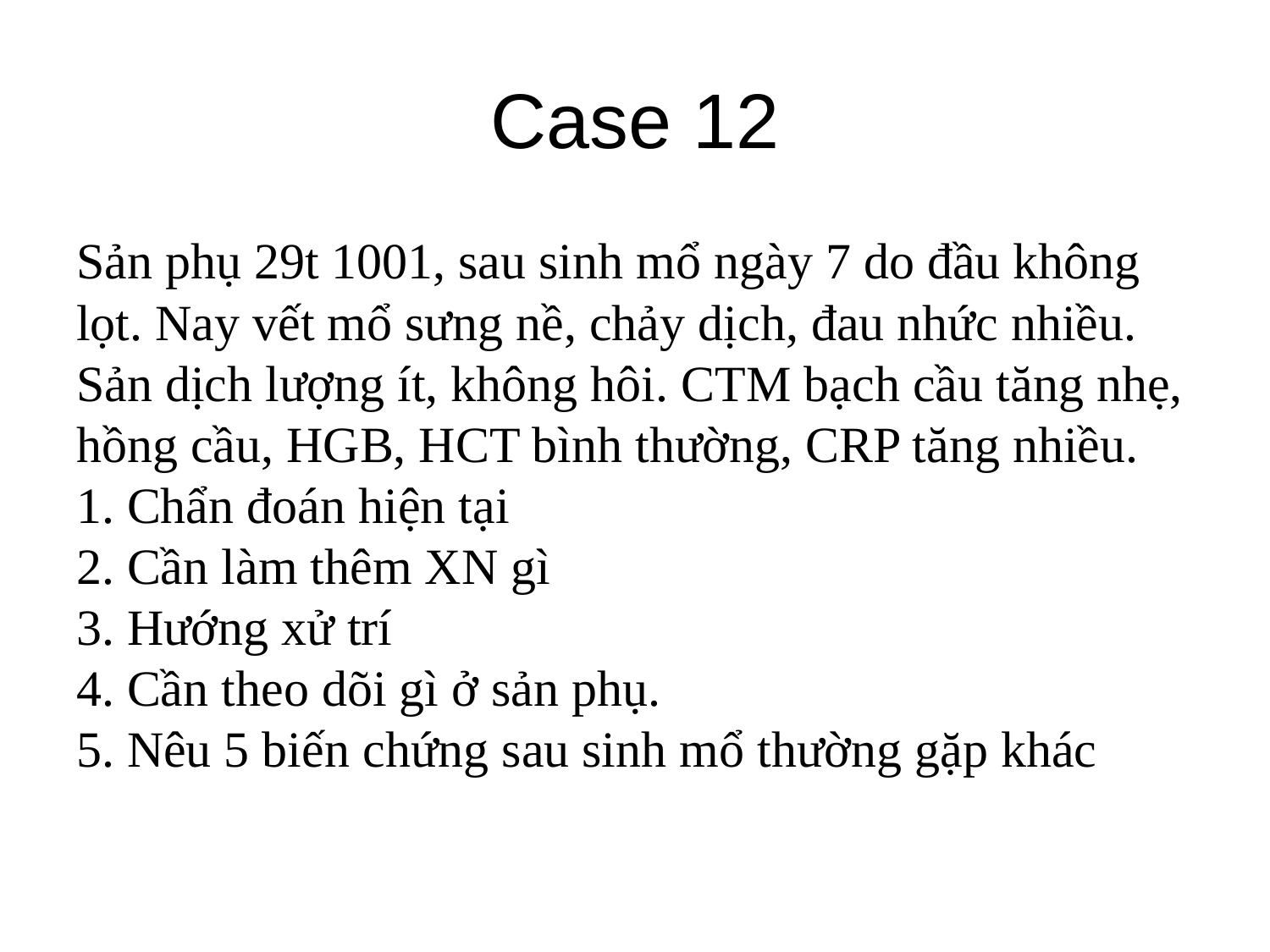

# Case 12
Sản phụ 29t 1001, sau sinh mổ ngày 7 do đầu không lọt. Nay vết mổ sưng nề, chảy dịch, đau nhức nhiều. Sản dịch lượng ít, không hôi. CTM bạch cầu tăng nhẹ, hồng cầu, HGB, HCT bình thường, CRP tăng nhiều. 
1. Chẩn đoán hiện tại 
2. Cần làm thêm XN gì
3. Hướng xử trí
4. Cần theo dõi gì ở sản phụ.
5. Nêu 5 biến chứng sau sinh mổ thường gặp khác